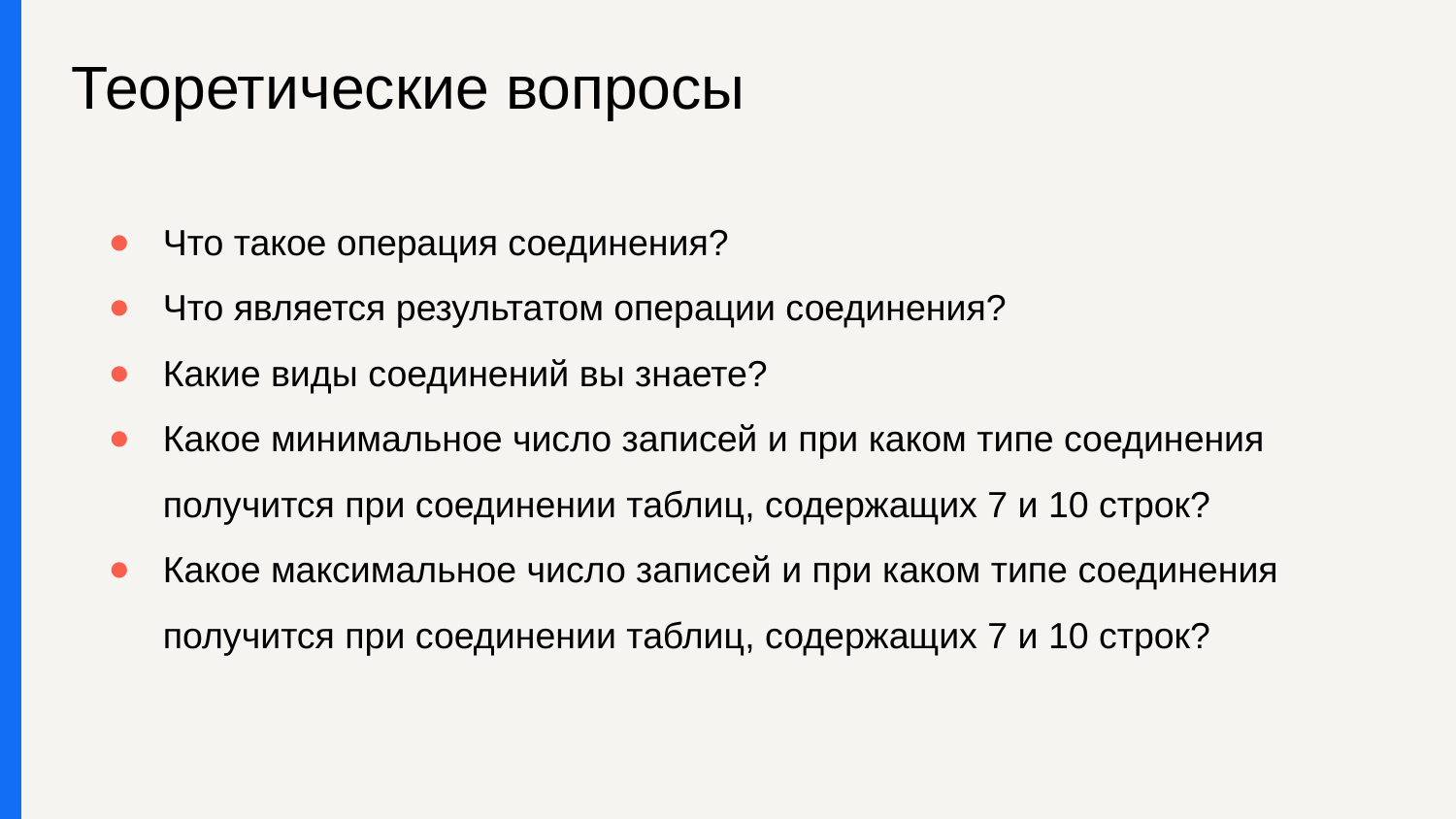

# Теоретические вопросы
Что такое операция соединения?
Что является результатом операции соединения?
Какие виды соединений вы знаете?
Какое минимальное число записей и при каком типе соединения получится при соединении таблиц, содержащих 7 и 10 строк?
Какое максимальное число записей и при каком типе соединения получится при соединении таблиц, содержащих 7 и 10 строк?